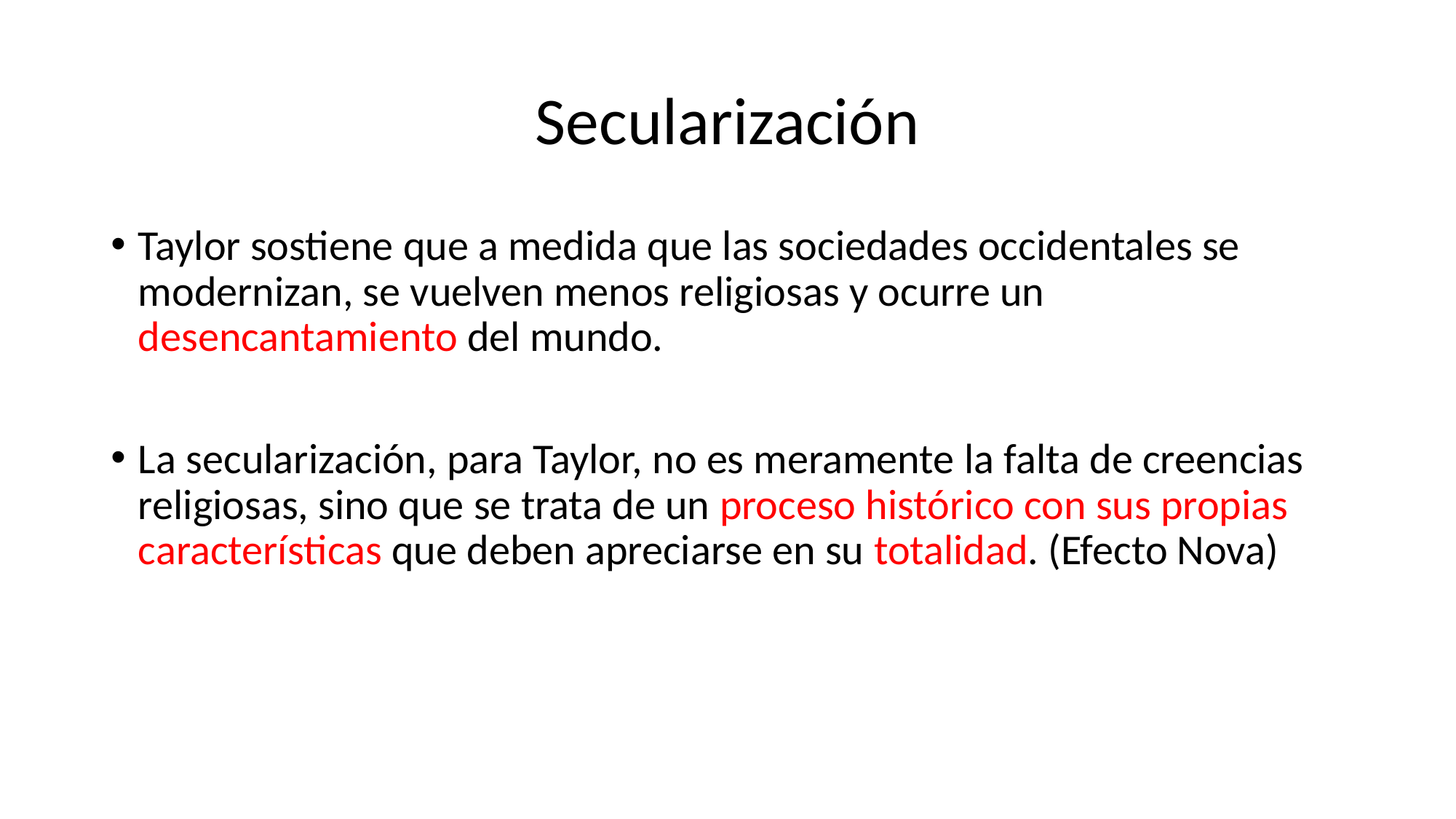

# Secularización
Taylor sostiene que a medida que las sociedades occidentales se modernizan, se vuelven menos religiosas y ocurre un desencantamiento del mundo.

La secularización, para Taylor, no es meramente la falta de creencias religiosas, sino que se trata de un proceso histórico con sus propias características que deben apreciarse en su totalidad. (Efecto Nova)